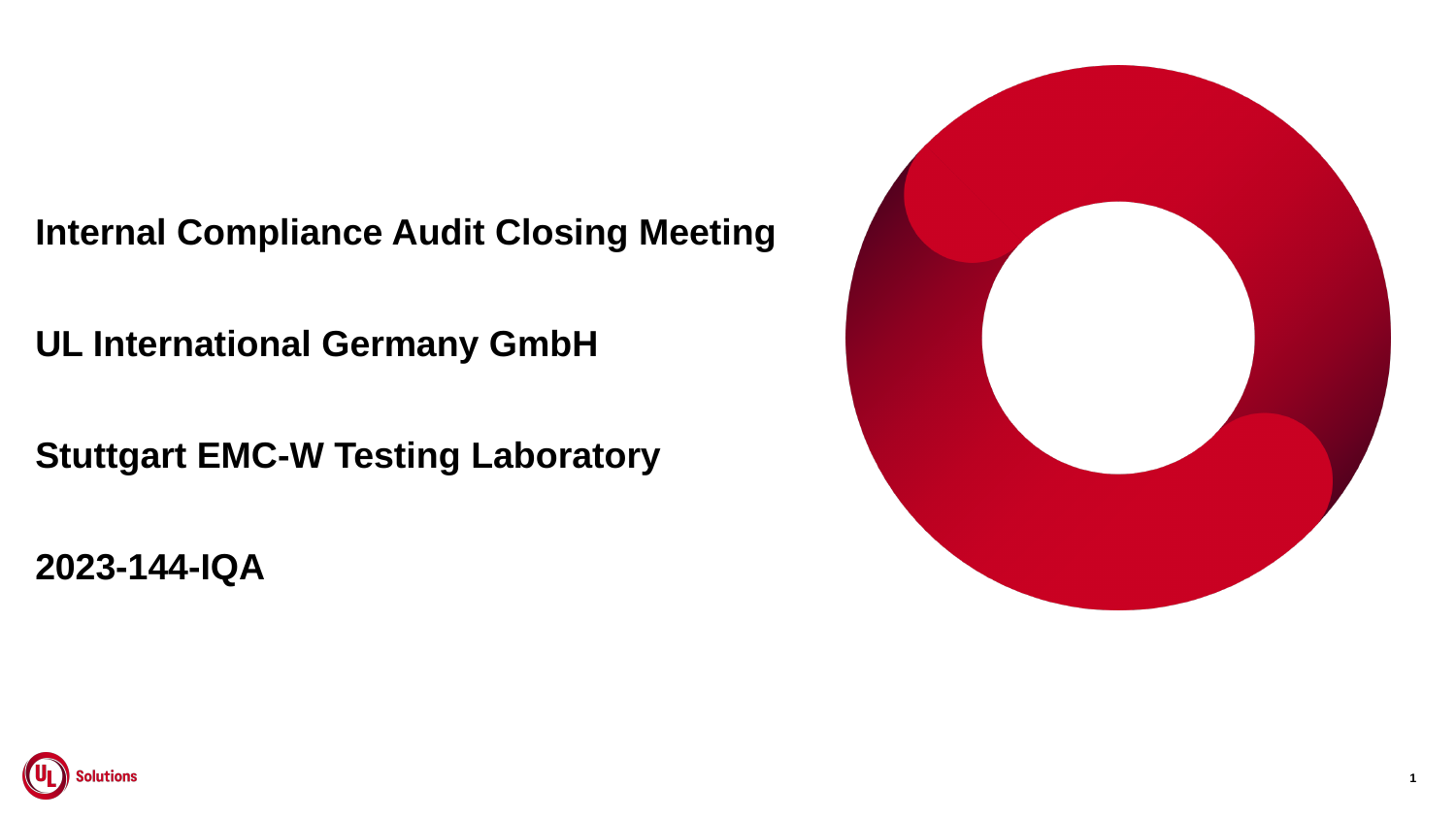

Internal Compliance Audit Closing Meeting

UL International Germany GmbH

Stuttgart EMC-W Testing Laboratory

2023-144-IQA

1